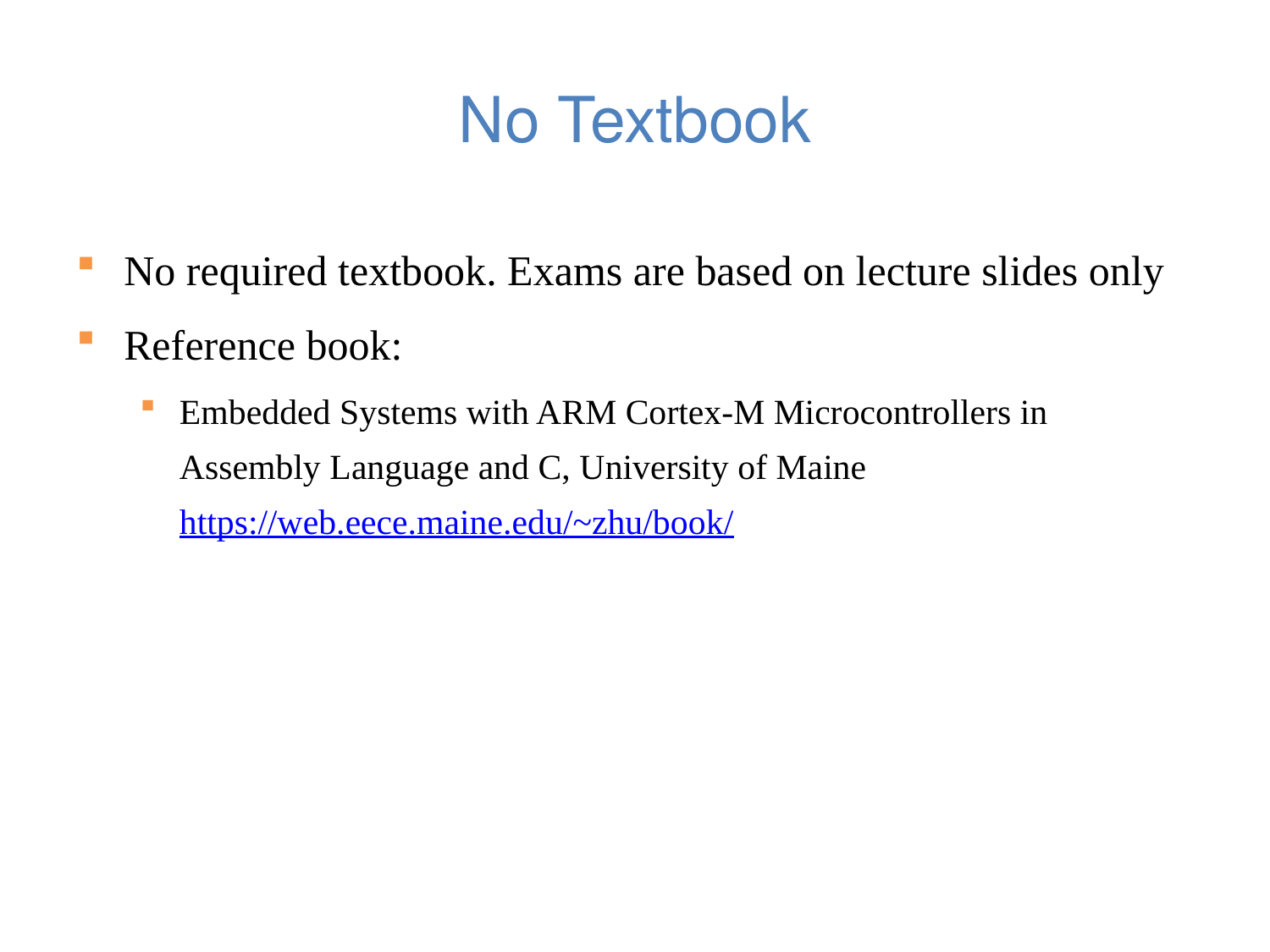

# No Textbook
No required textbook. Exams are based on lecture slides only
Reference book:
Embedded Systems with ARM Cortex-M Microcontrollers in Assembly Language and C, University of Maine https://web.eece.maine.edu/~zhu/book/